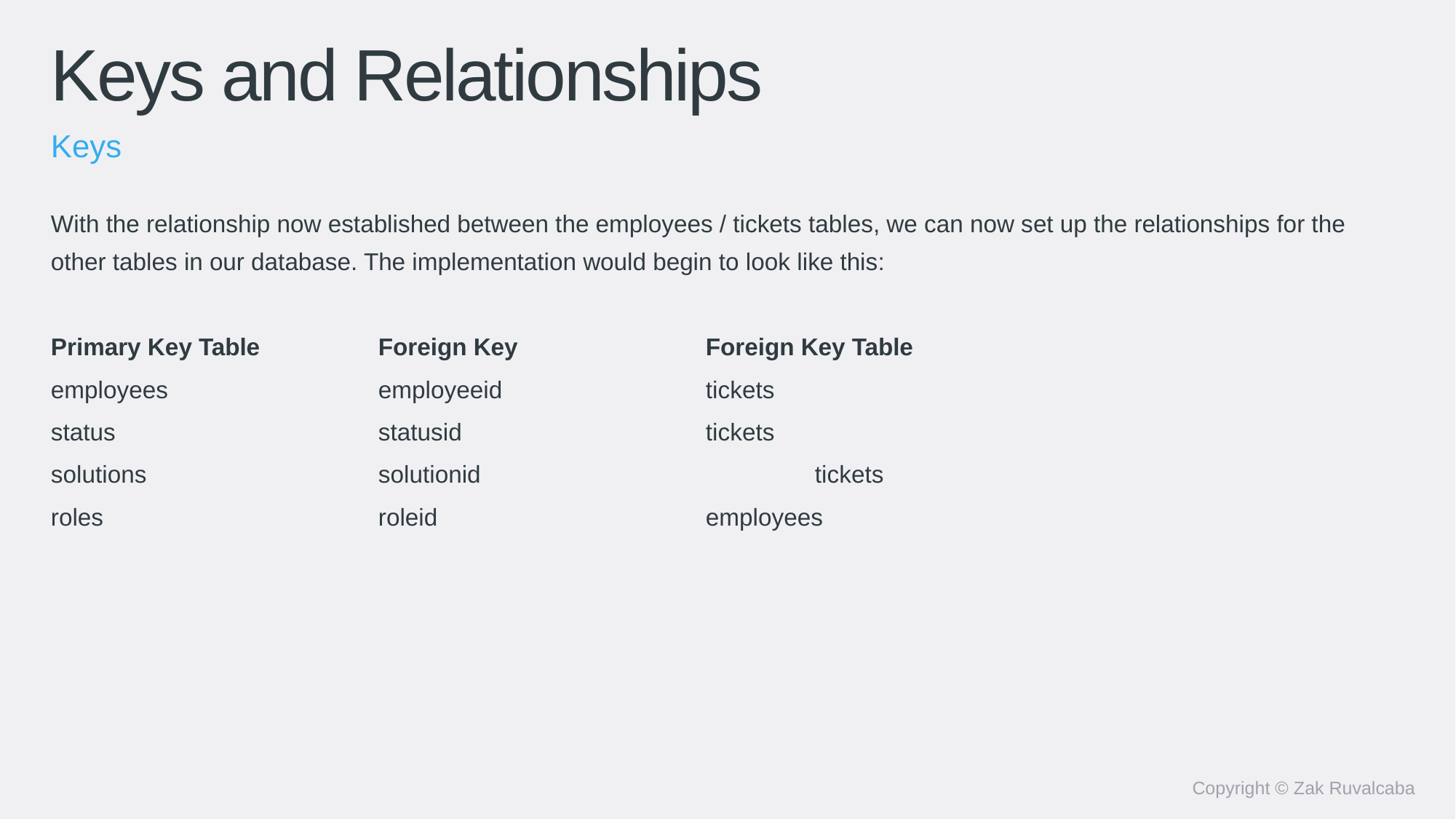

# Keys and Relationships
Keys
With the relationship now established between the employees / tickets tables, we can now set up the relationships for the other tables in our database. The implementation would begin to look like this:

Primary Key Table		Foreign Key		Foreign Key Table
employees 		employeeid		tickets
status	 		statusid 			tickets
solutions 	 		solutionid 			tickets
roles 	 		roleid 			employees